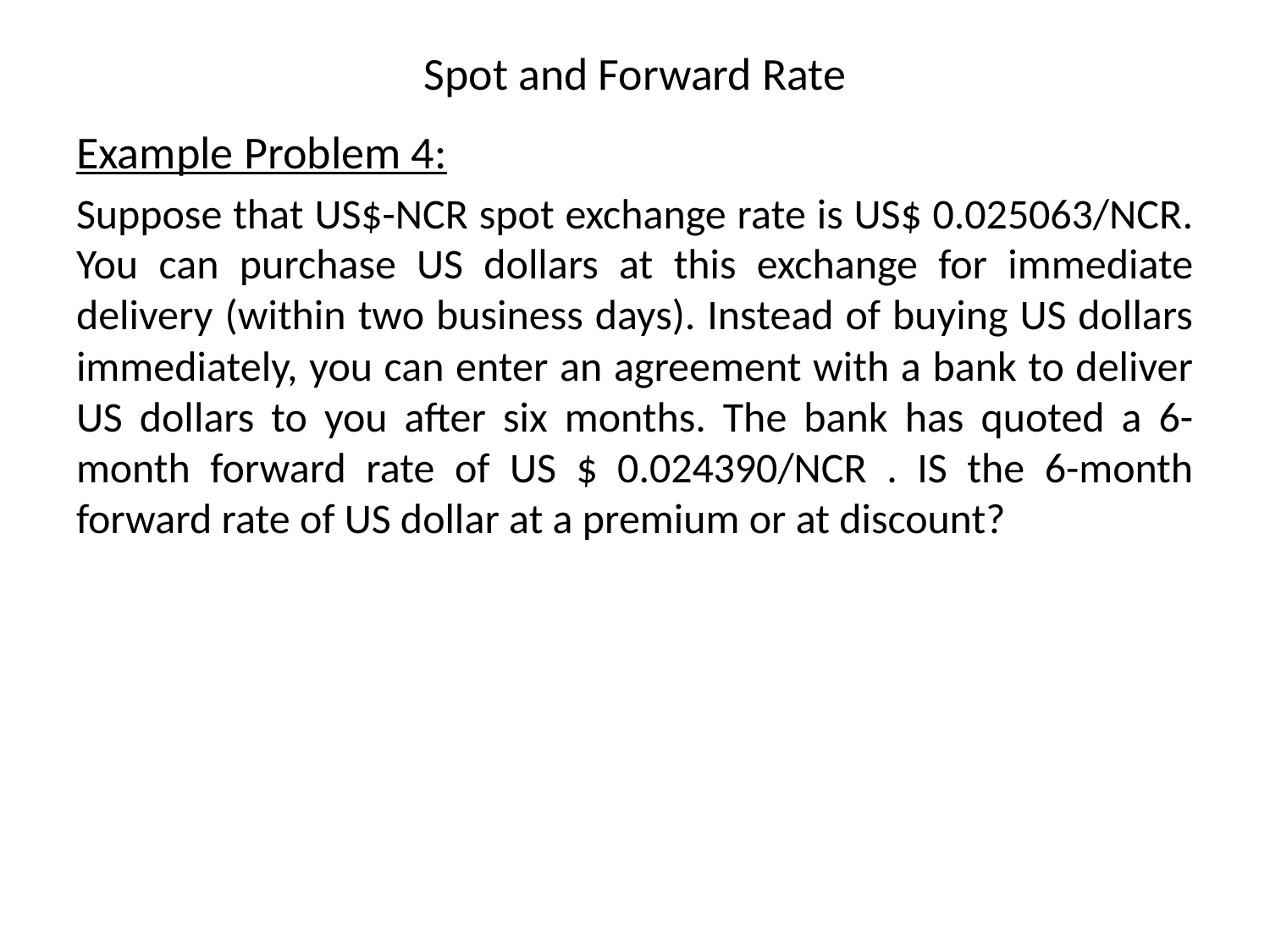

# Spot and Forward Rate
Example Problem 4:
Suppose that US$-NCR spot exchange rate is US$ 0.025063/NCR. You can purchase US dollars at this exchange for immediate delivery (within two business days). Instead of buying US dollars immediately, you can enter an agreement with a bank to deliver US dollars to you after six months. The bank has quoted a 6-month forward rate of US $ 0.024390/NCR . IS the 6-month forward rate of US dollar at a premium or at discount?